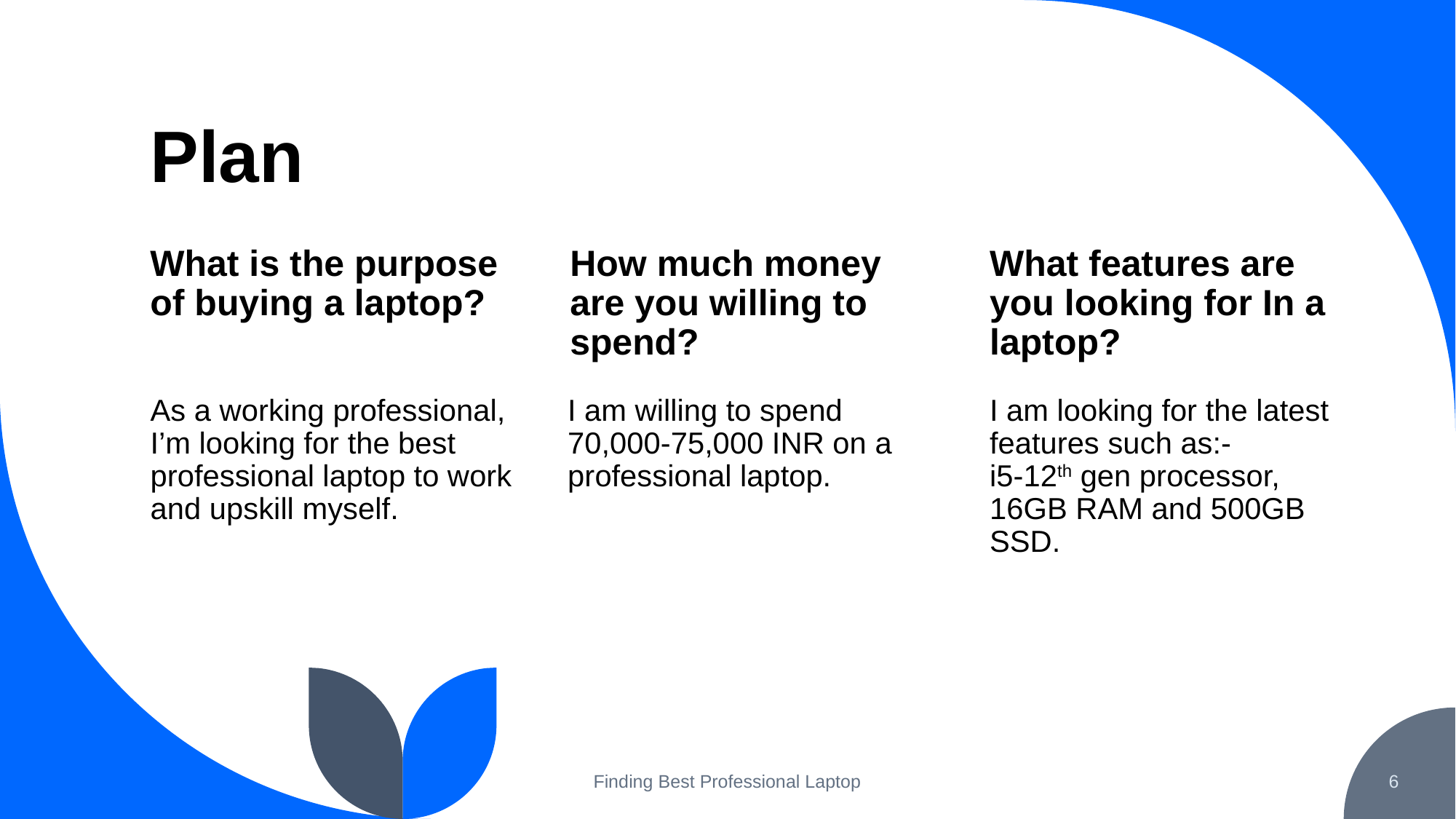

# Plan
What is the purpose of buying a laptop?
How much money are you willing to spend?
What features are you looking for In a laptop?
As a working professional,
I’m looking for the best
professional laptop to work and upskill myself.

I am willing to spend
70,000-75,000 INR on a professional laptop.

I am looking for the latest features such as:-
i5-12th gen processor, 16GB RAM and 500GB SSD.
Finding Best Professional Laptop
6